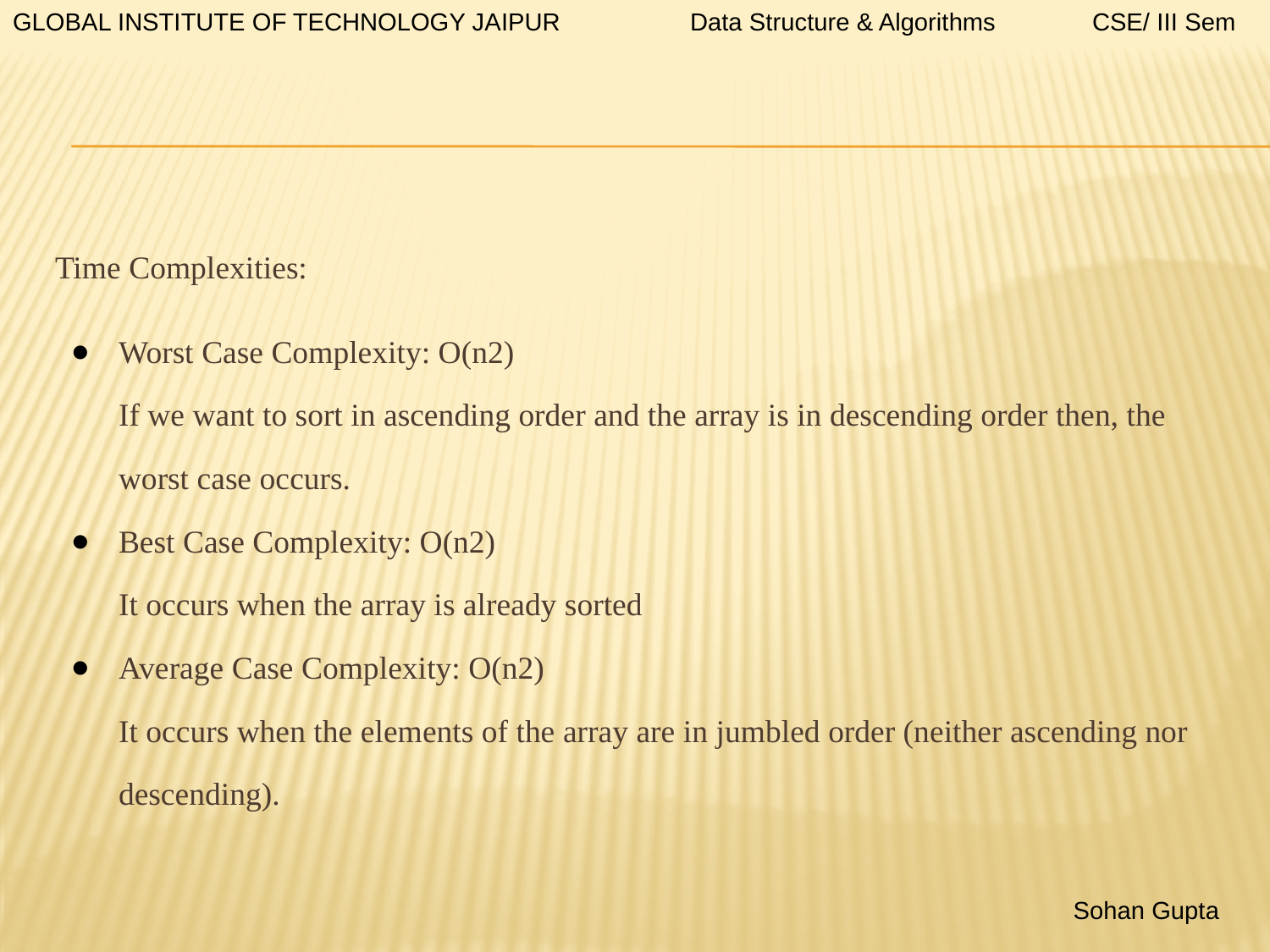

Data Structure & Algorithms
CSE/ III Sem
GLOBAL INSTITUTE OF TECHNOLOGY JAIPUR
Time Complexities:
Worst Case Complexity: O(n2)
If we want to sort in ascending order and the array is in descending order then, the worst case occurs.
Best Case Complexity: O(n2)
It occurs when the array is already sorted
Average Case Complexity: O(n2)
It occurs when the elements of the array are in jumbled order (neither ascending nor descending).

Sohan Gupta